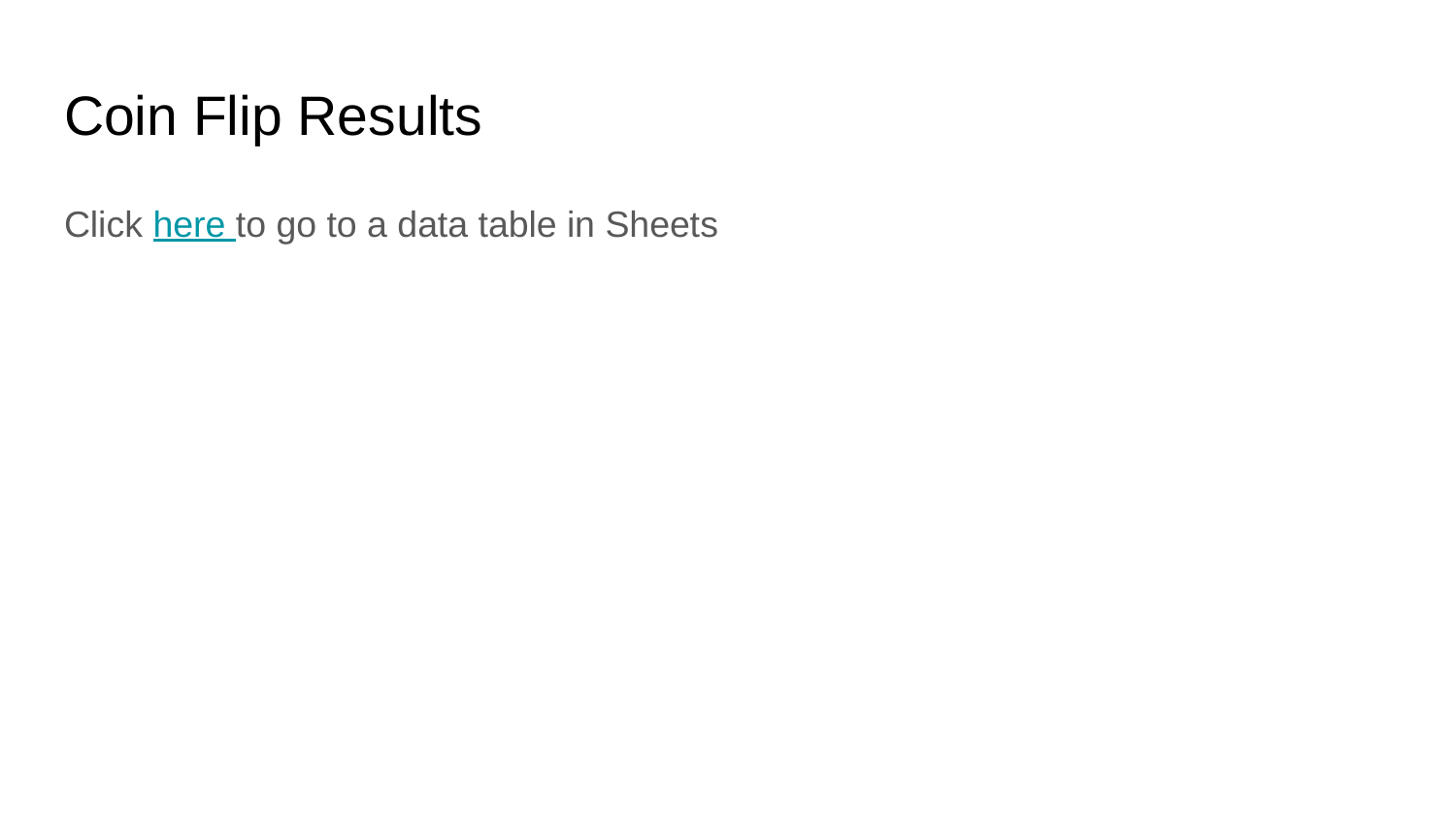

# Coin Flip Results
Click here to go to a data table in Sheets